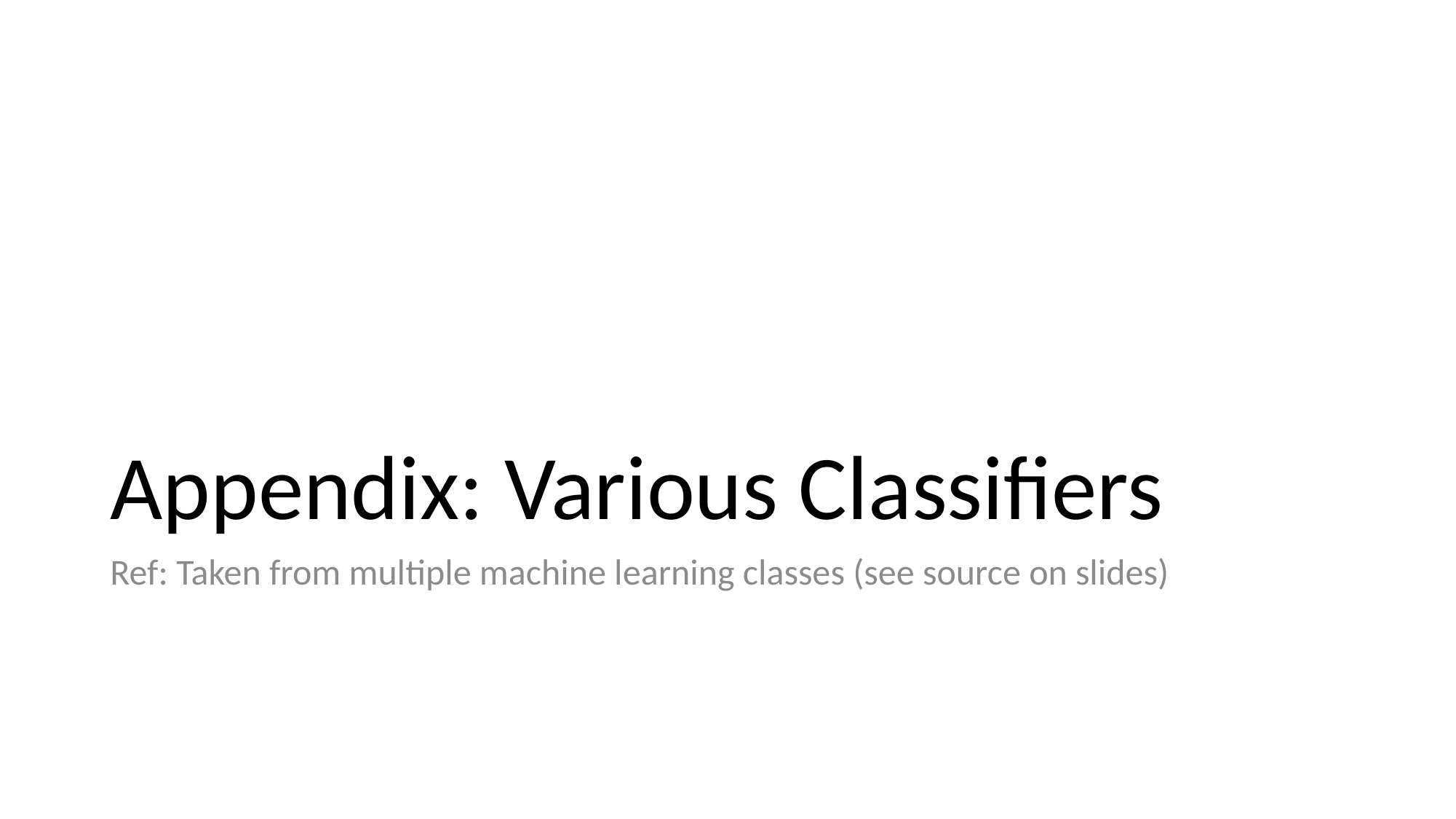

# Appendix: Various Classifiers
Ref: Taken from multiple machine learning classes (see source on slides)